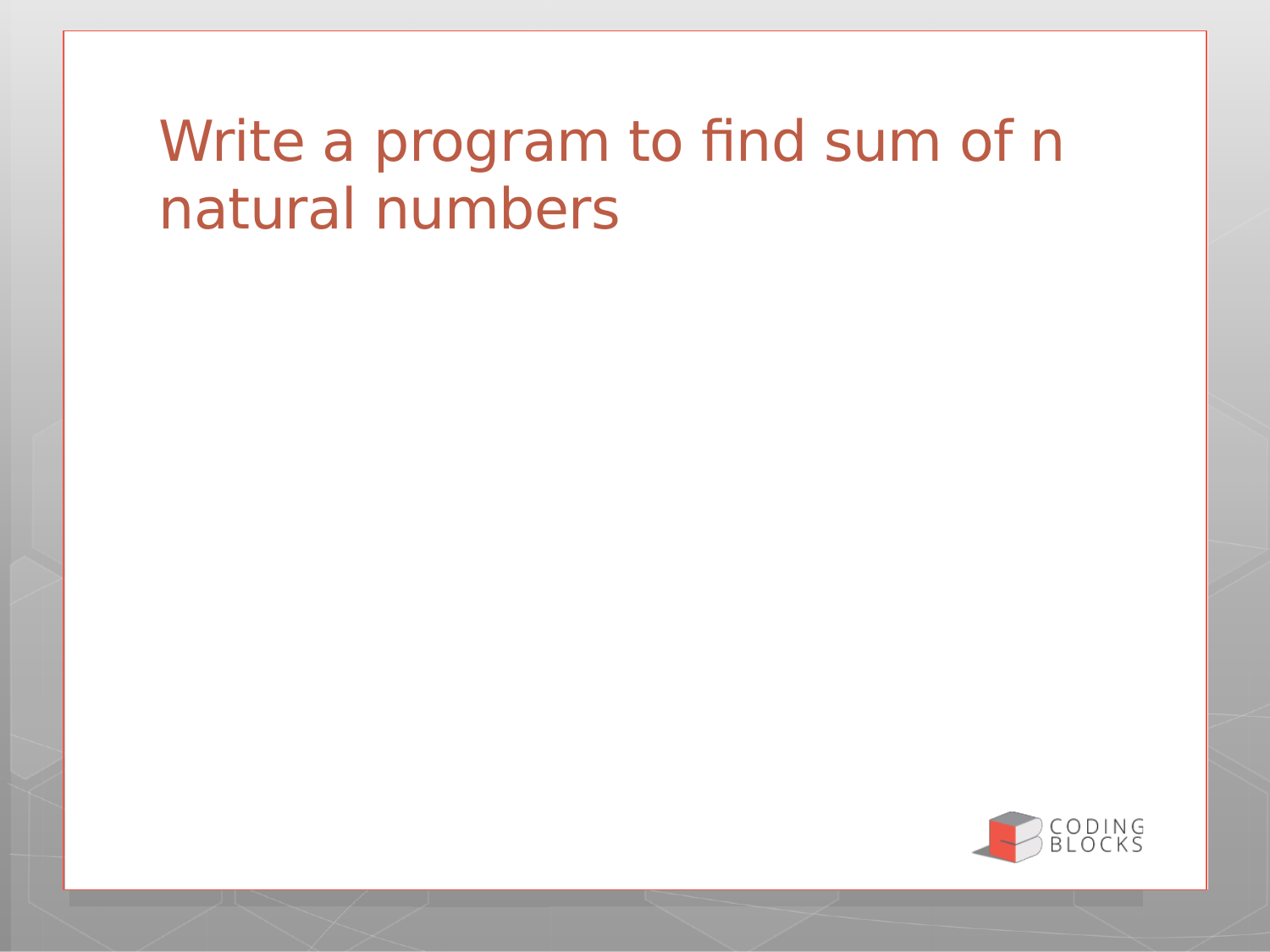

# Write a program to find sum of n natural numbers